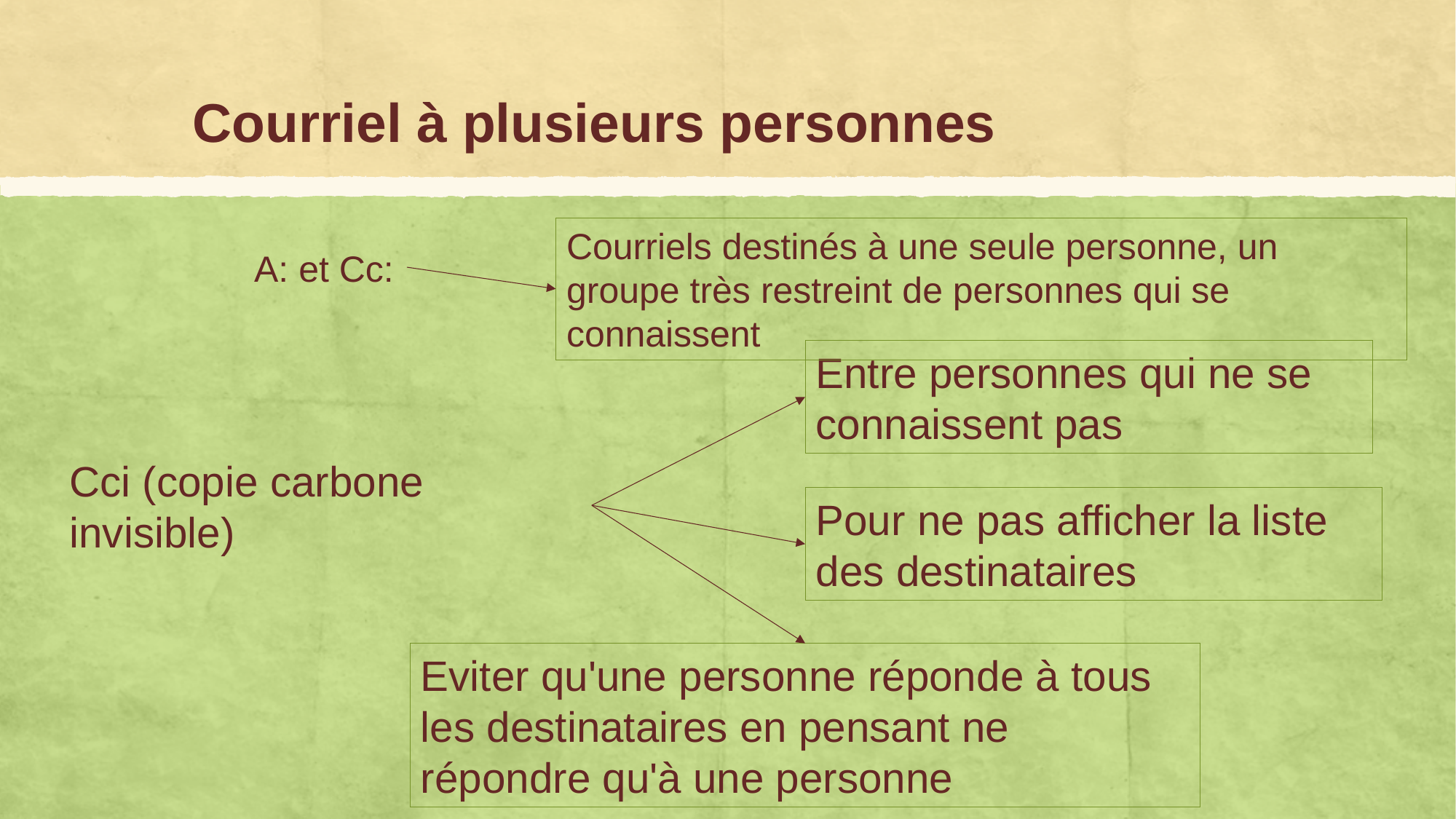

# Courriel à plusieurs personnes
Courriels destinés à une seule personne, un groupe très restreint de personnes qui se connaissent
A: et Cc:
Entre personnes qui ne se connaissent pas
Cci (copie carbone invisible)
Pour ne pas afficher la liste des destinataires
Eviter qu'une personne réponde à tous les destinataires en pensant ne répondre qu'à une personne